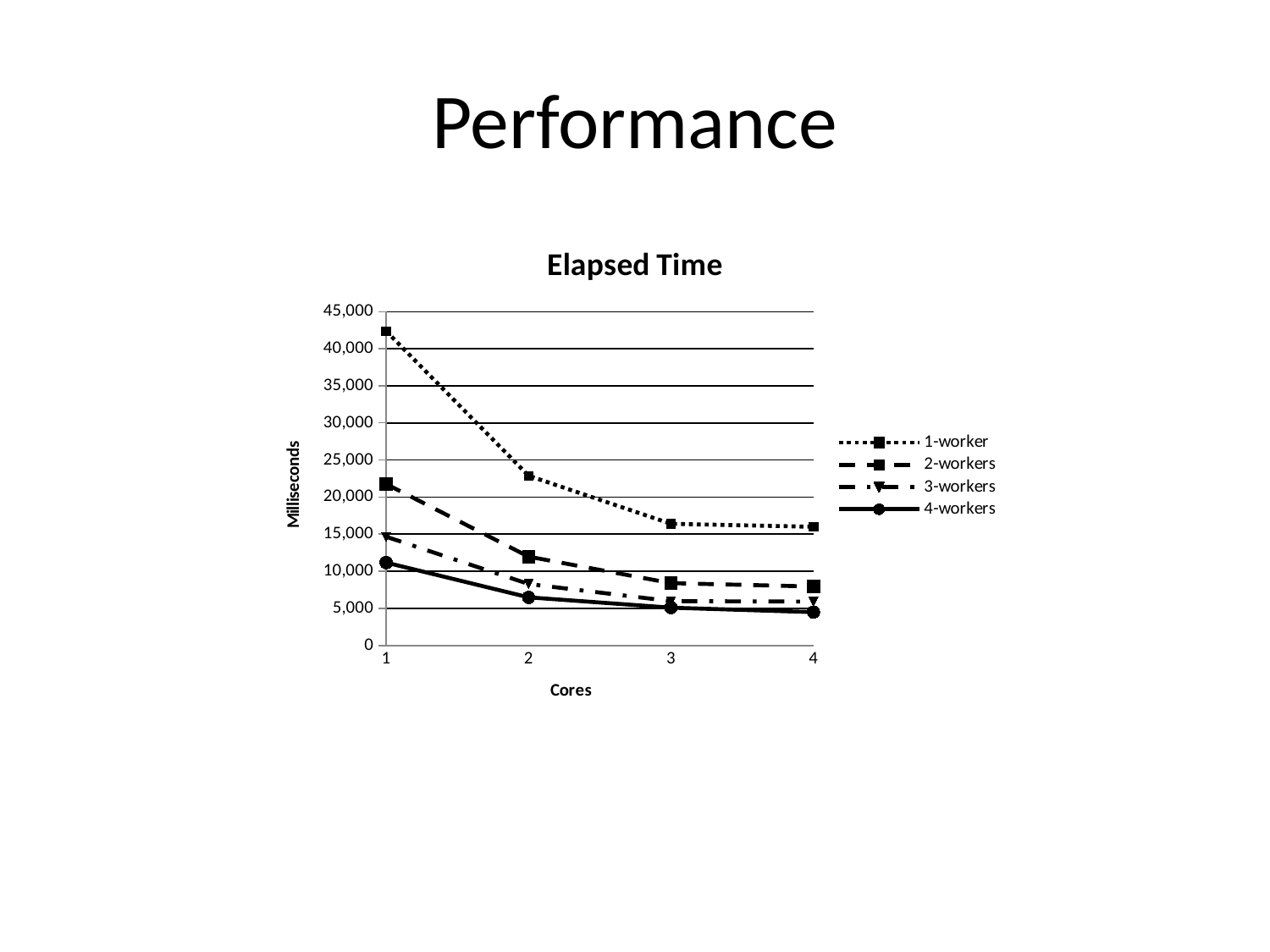

# Performance

### Chart: Elapsed Time

| Category |  |  |  |  |
|---|---|---|---|---|
| 1 | 42367.0 | 21760.0 | 14651.0 | 11161.4 |
| 2 | 22876.5 | 11964.333333333334 | 8279.75 | 6480.6 |
| 3 | 16390.0 | 8396.333333333334 | 5968.5 | 5091.6 |
| 4 | 15993.0 | 7936.666666666667 | 5911.75 | 4490.6 |